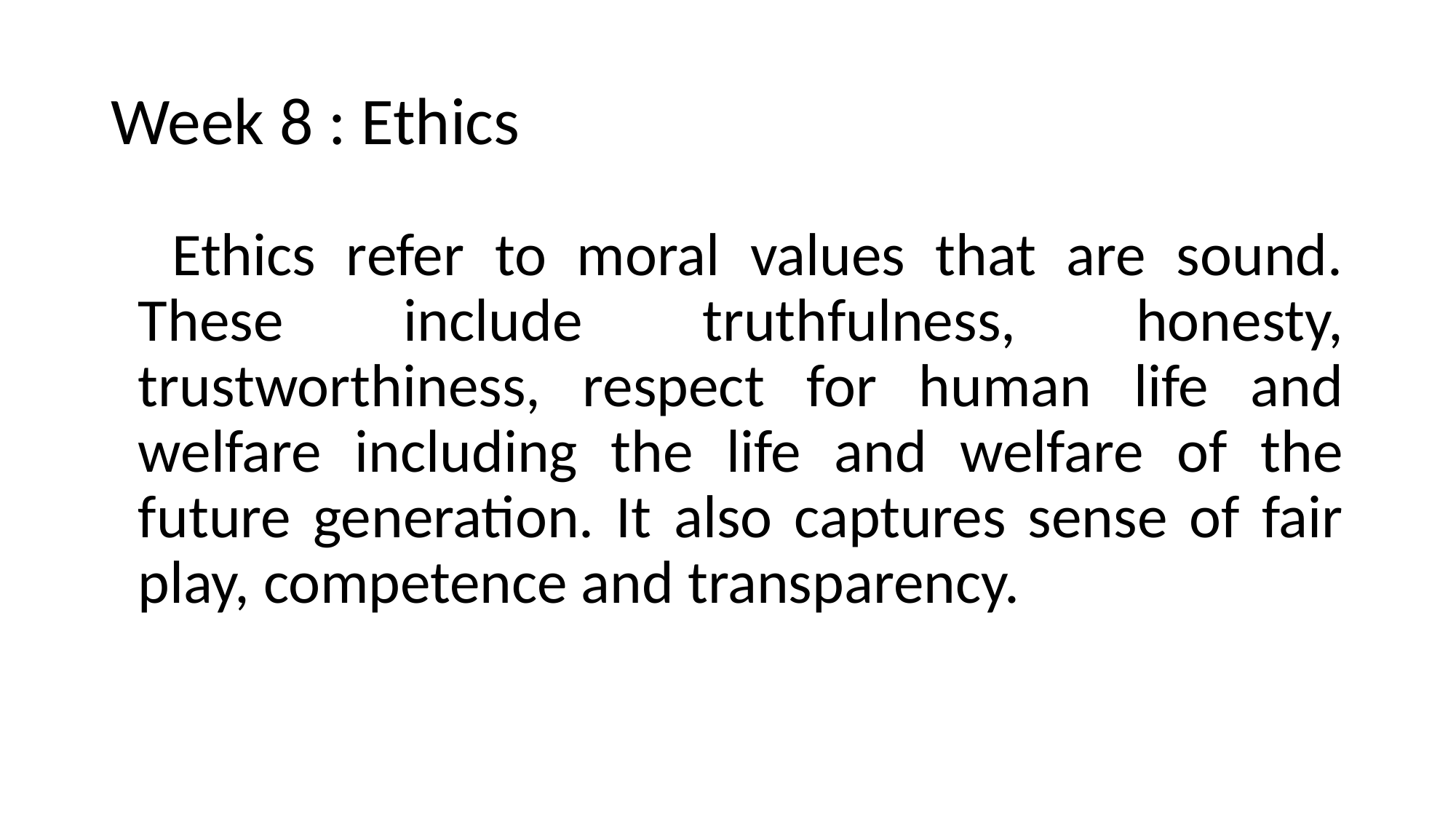

# Week 8 : Ethics
  Ethics refer to moral values that are sound. These include truthfulness, honesty, trustworthiness, respect for human life and welfare including the life and welfare of the future generation. It also captures sense of fair play, competence and transparency.